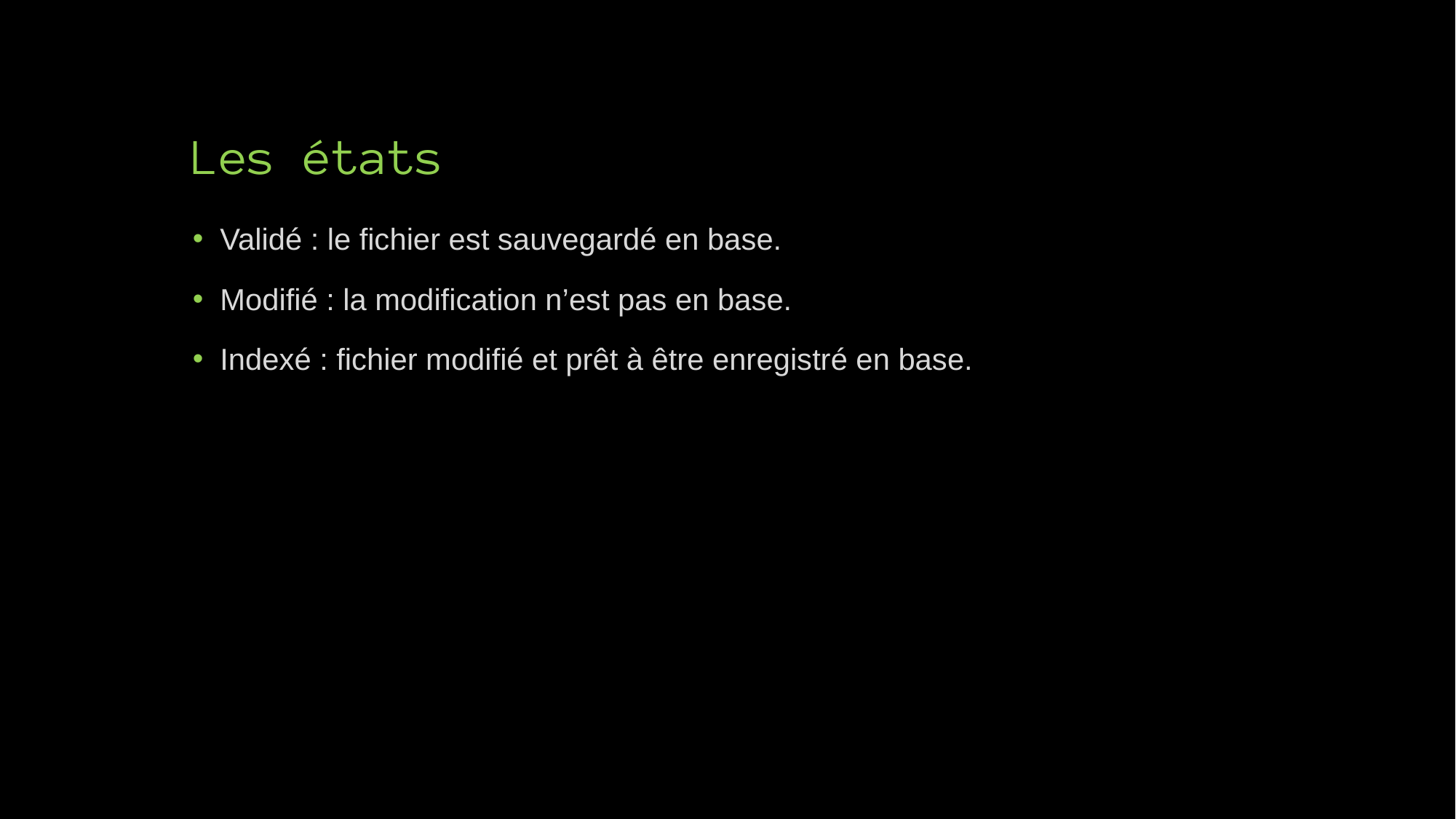

# Les états
Validé : le fichier est sauvegardé en base.
Modifié : la modification n’est pas en base.
Indexé : fichier modifié et prêt à être enregistré en base.